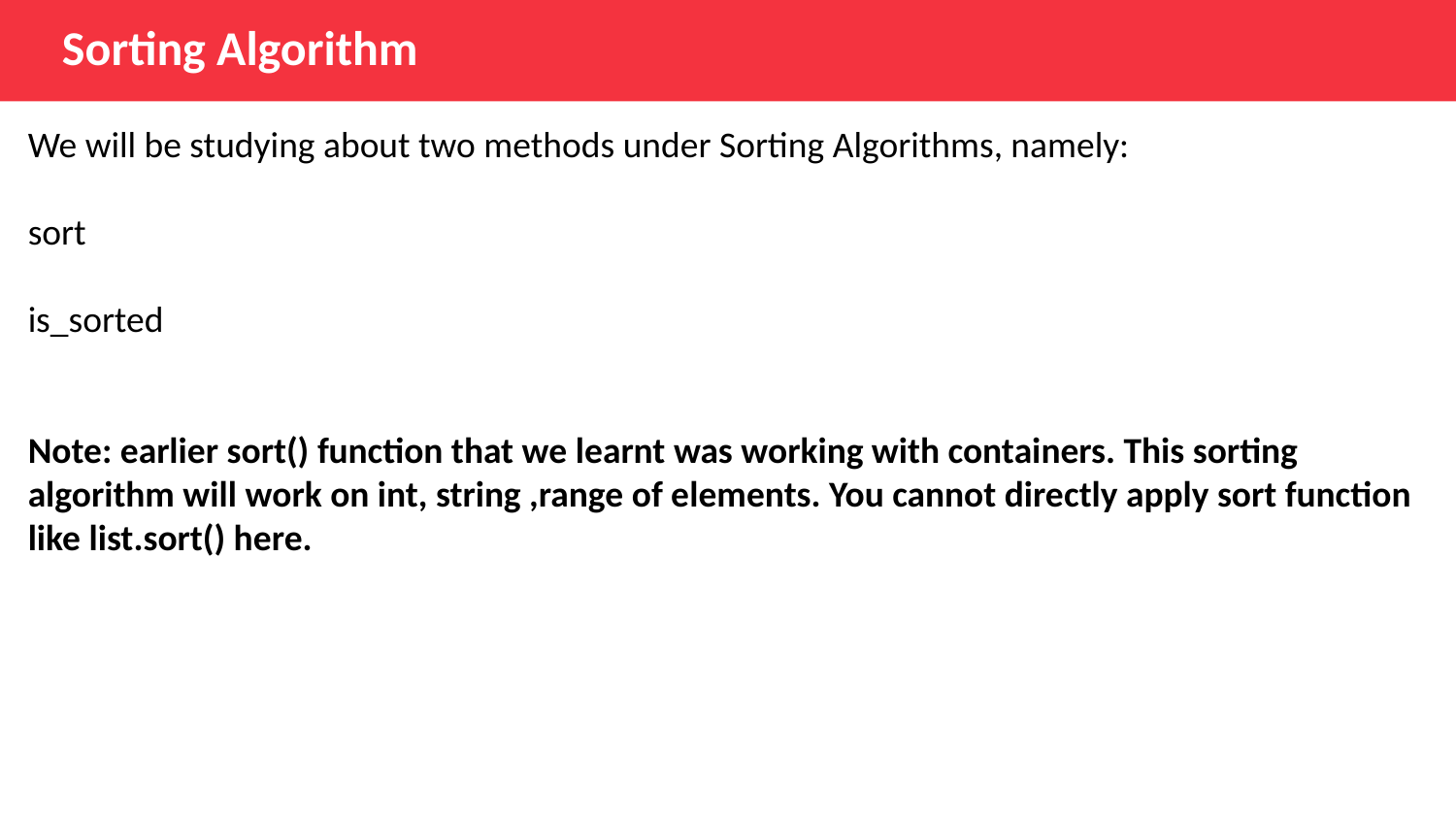

Sorting Algorithm
We will be studying about two methods under Sorting Algorithms, namely:

sort

is_sorted

Note: earlier sort() function that we learnt was working with containers. This sorting algorithm will work on int, string ,range of elements. You cannot directly apply sort function like list.sort() here.